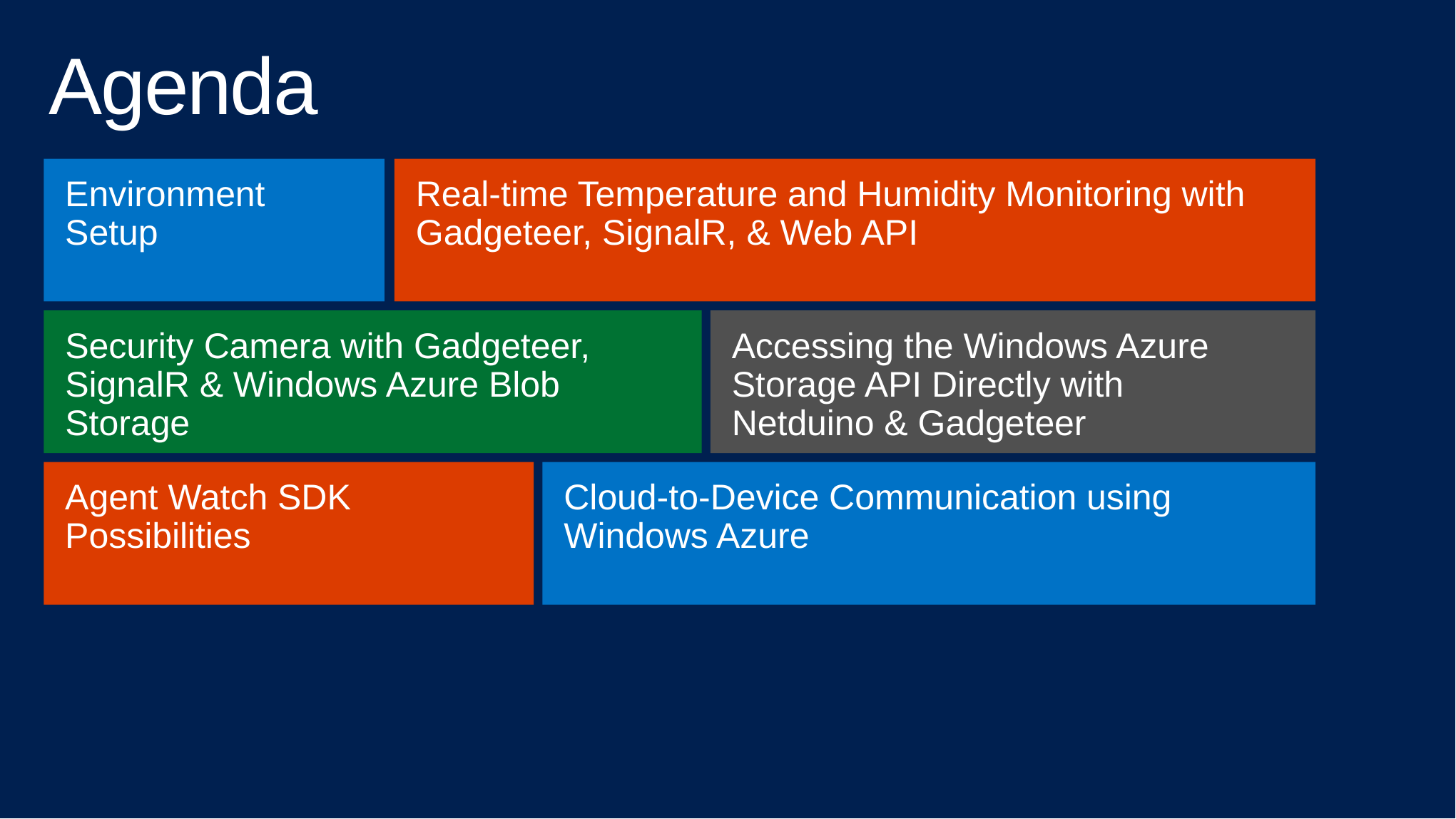

# Agenda
Environment Setup
Real-time Temperature and Humidity Monitoring with Gadgeteer, SignalR, & Web API
Security Camera with Gadgeteer,
SignalR & Windows Azure Blob Storage
Accessing the Windows Azure Storage API Directly with
Netduino & Gadgeteer
Agent Watch SDK Possibilities
Cloud-to-Device Communication using
Windows Azure